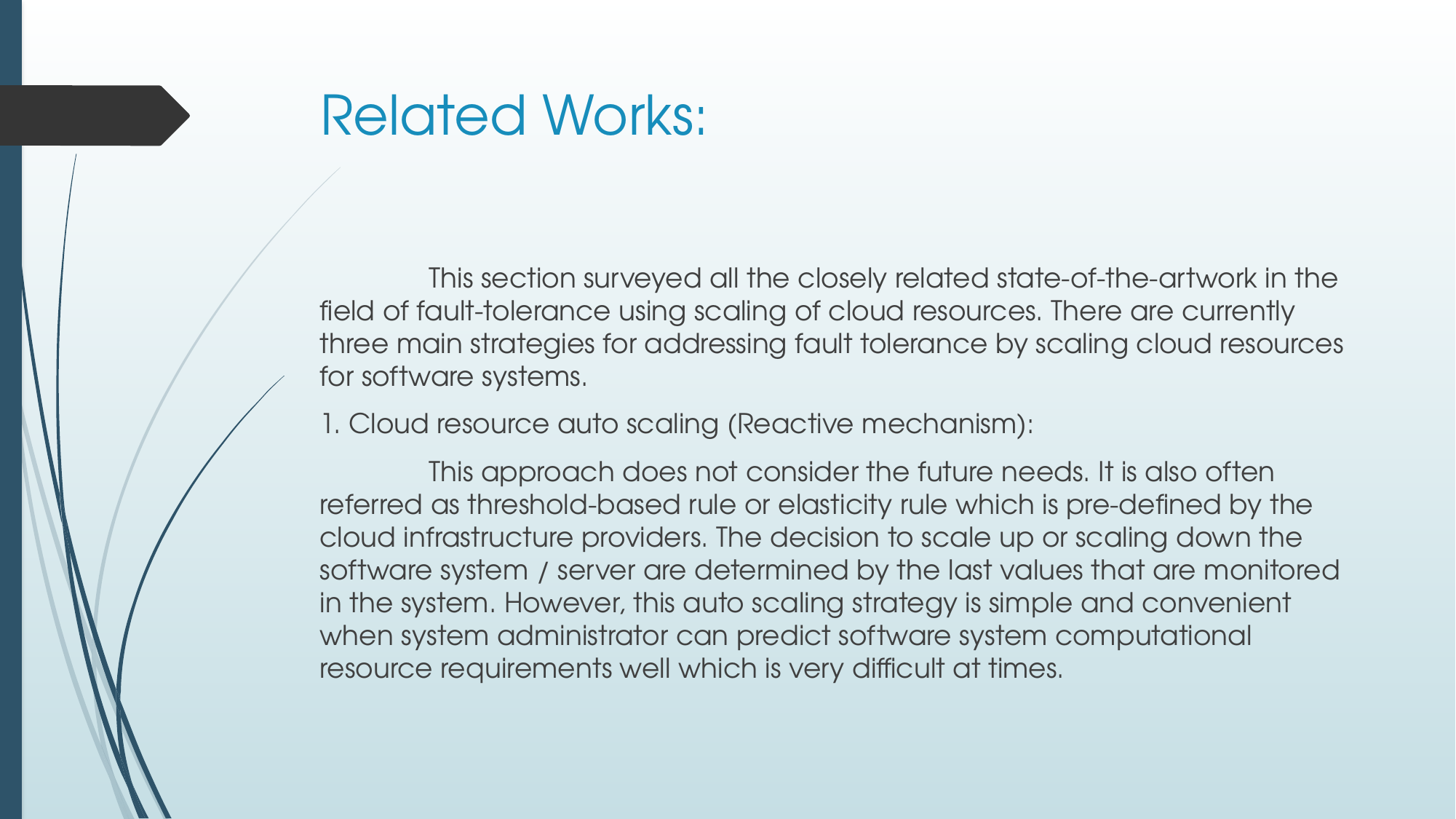

# Related Works:
	This section surveyed all the closely related state-of-the-artwork in the field of fault-tolerance using scaling of cloud resources. There are currently three main strategies for addressing fault tolerance by scaling cloud resources for software systems.
1. Cloud resource auto scaling (Reactive mechanism):
	This approach does not consider the future needs. It is also often referred as threshold-based rule or elasticity rule which is pre-defined by the cloud infrastructure providers. The decision to scale up or scaling down the software system / server are determined by the last values that are monitored in the system. However, this auto scaling strategy is simple and convenient when system administrator can predict software system computational resource requirements well which is very difficult at times.